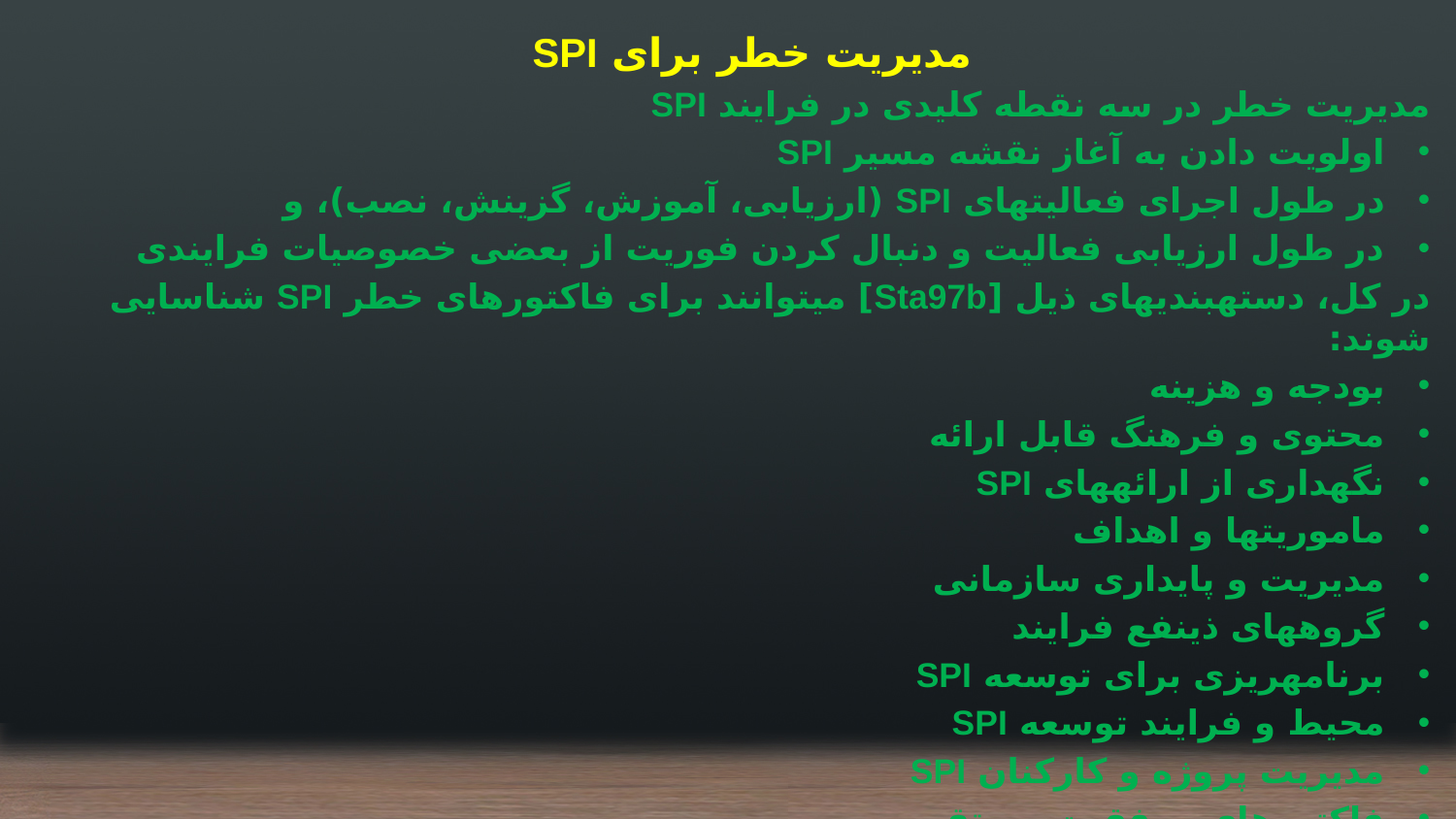

مدیریت خطر برای SPI
مدیریت خطر در سه نقطه کلیدی در فرایند SPI
اولویت دادن به آغاز نقشه مسیر SPI
در طول اجرای فعالیت‎های SPI (ارزیابی، آموزش، گزینش، نصب)، و
در طول ارزیابی فعالیت و دنبال کردن فوریت از بعضی خصوصیات فرایندی
در کل، دسته‏بندی‏های ذیل [Sta97b] می‏توانند برای فاکتورهای خطر SPI شناسایی شوند:
بودجه و هزینه
محتوی و فرهنگ قابل ارائه
نگهداری از ارائه‎های SPI
ماموریت‏ها و اهداف
مدیریت و پایداری سازمانی
گروه‏های ذینفع فرایند
برنامه‏ریزی برای توسعه SPI
محیط و فرایند توسعه SPI
مدیریت پروژه و کارکنان SPI
فاکتورهای موفقیت مستقیم